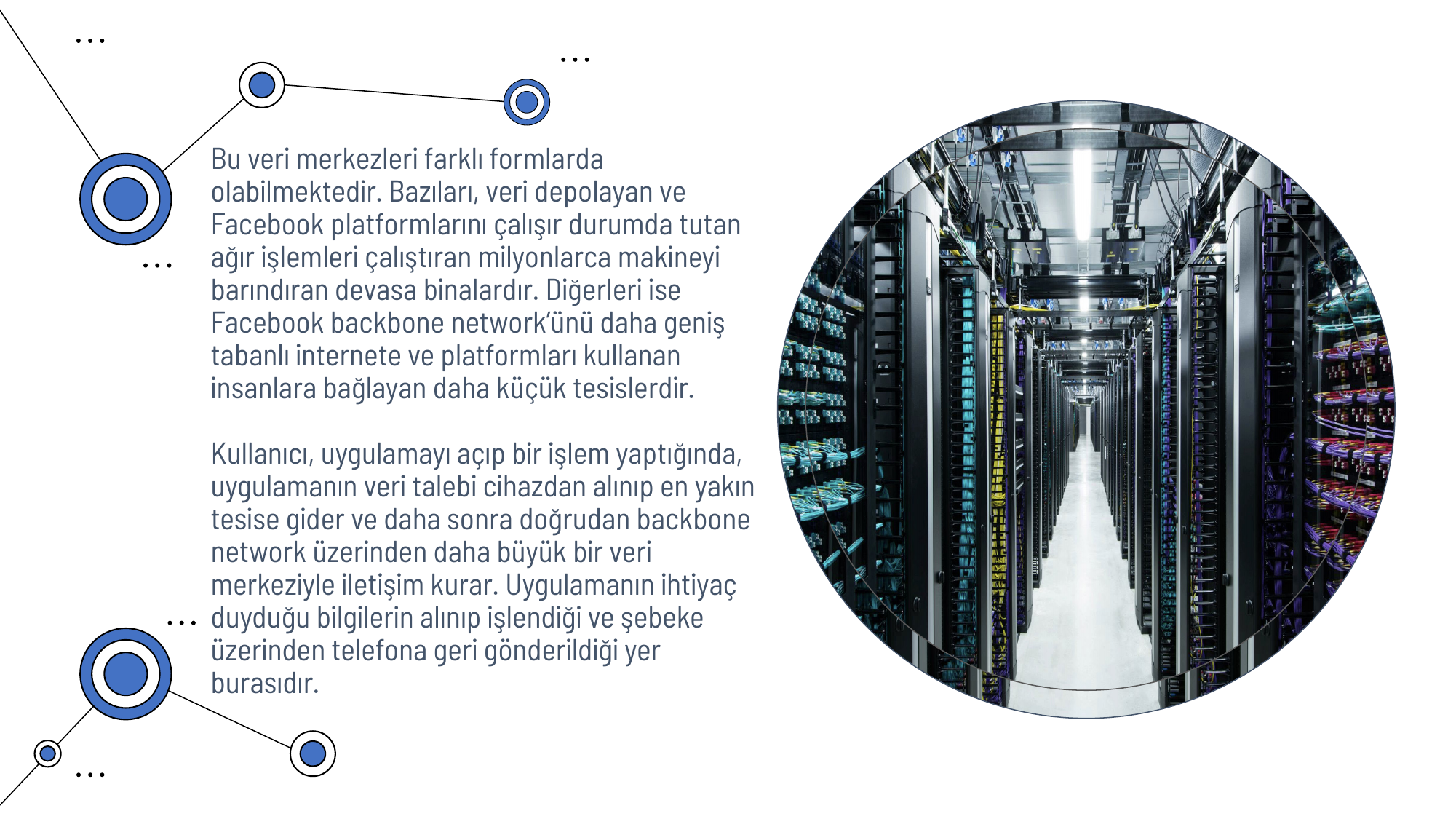

Bu veri merkezleri farklı formlarda olabilmektedir. Bazıları, veri depolayan ve Facebook platformlarını çalışır durumda tutan ağır işlemleri çalıştıran milyonlarca makineyi barındıran devasa binalardır. Diğerleri ise Facebook backbone network’ünü daha geniş tabanlı internete ve platformları kullanan insanlara bağlayan daha küçük tesislerdir.

Kullanıcı, uygulamayı açıp bir işlem yaptığında, uygulamanın veri talebi cihazdan alınıp en yakın tesise gider ve daha sonra doğrudan backbone network üzerinden daha büyük bir veri merkeziyle iletişim kurar. Uygulamanın ihtiyaç duyduğu bilgilerin alınıp işlendiği ve şebeke üzerinden telefona geri gönderildiği yer burasıdır.